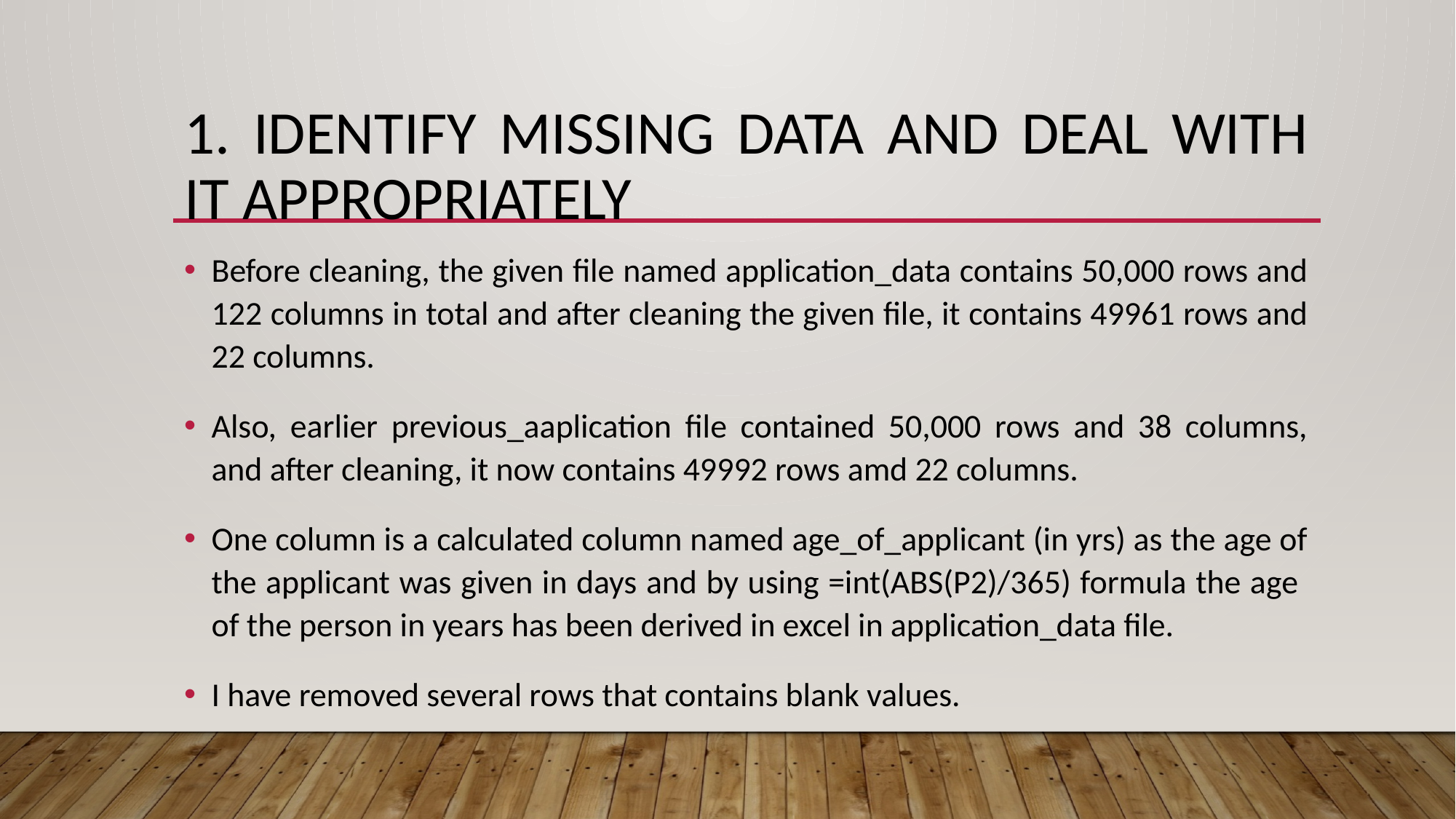

# 1. Identify Missing Data and Deal with it Appropriately
Before cleaning, the given file named application_data contains 50,000 rows and 122 columns in total and after cleaning the given file, it contains 49961 rows and 22 columns.
Also, earlier previous_aaplication file contained 50,000 rows and 38 columns, and after cleaning, it now contains 49992 rows amd 22 columns.
One column is a calculated column named age_of_applicant (in yrs) as the age of the applicant was given in days and by using =int(ABS(P2)/365) formula the age  of the person in years has been derived in excel in application_data file.
I have removed several rows that contains blank values.